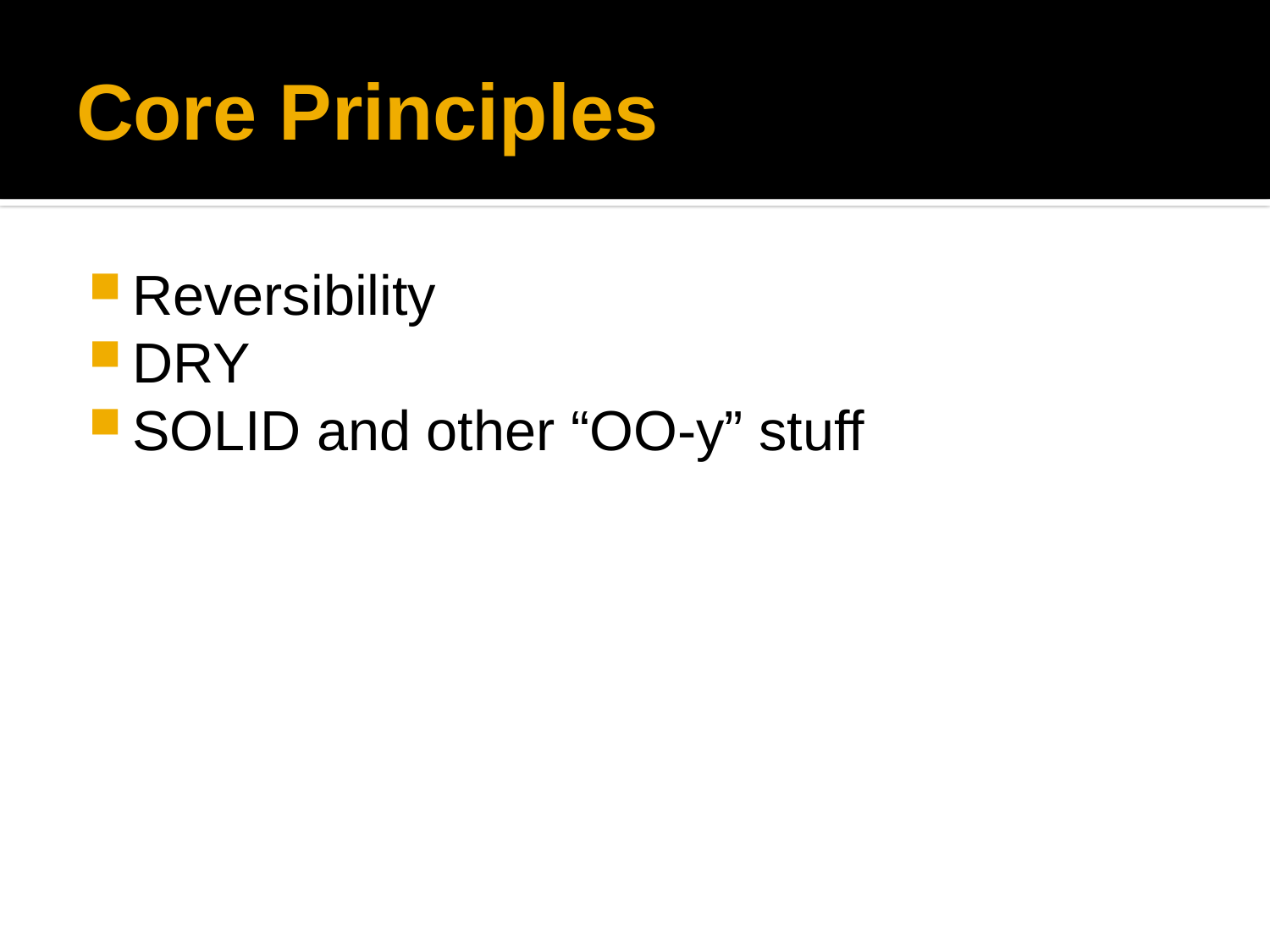

# Core Principles
Reversibility
DRY
SOLID and other “OO-y” stuff